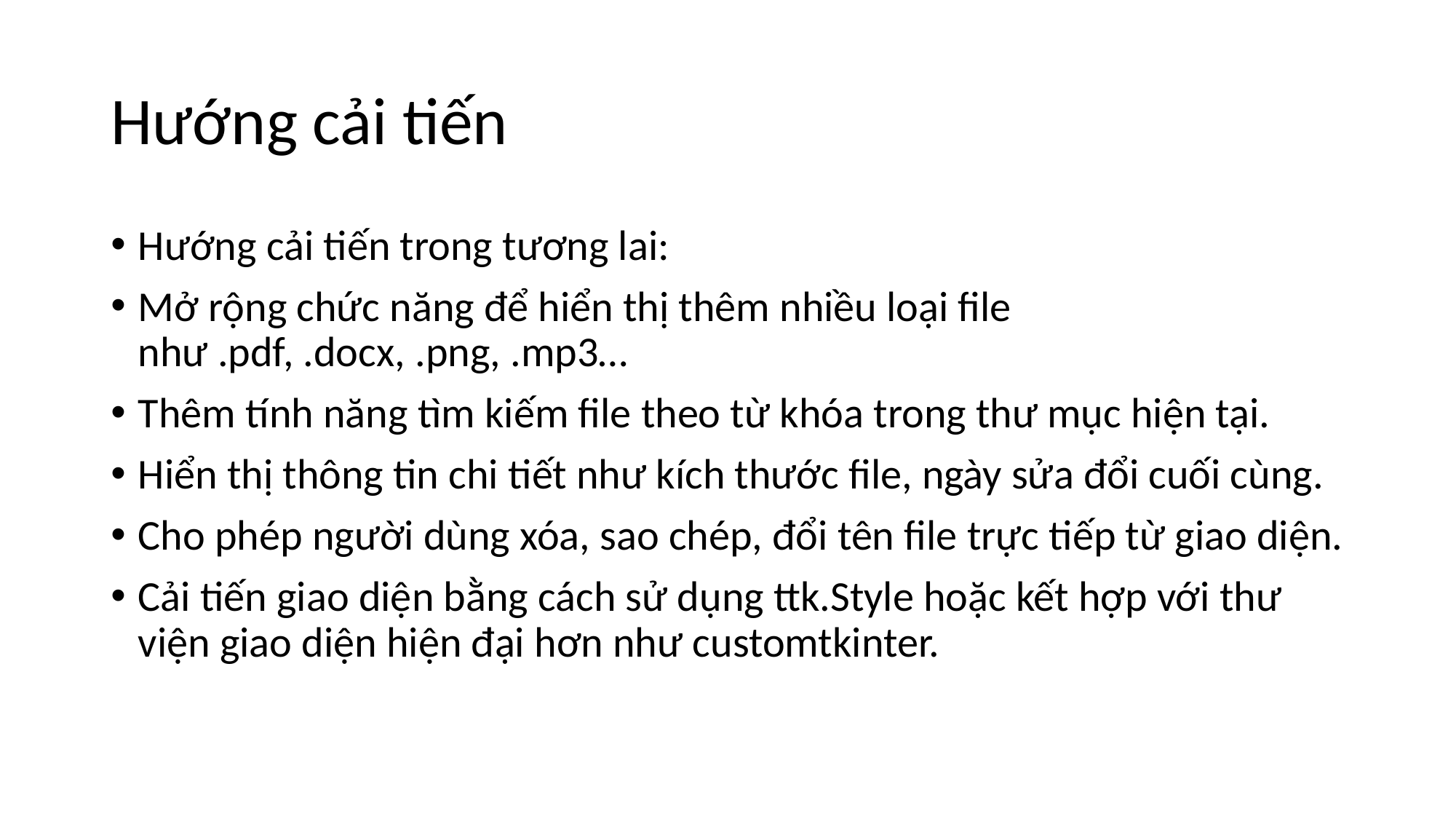

# Hướng cải tiến
Hướng cải tiến trong tương lai:
Mở rộng chức năng để hiển thị thêm nhiều loại file như .pdf, .docx, .png, .mp3…
Thêm tính năng tìm kiếm file theo từ khóa trong thư mục hiện tại.
Hiển thị thông tin chi tiết như kích thước file, ngày sửa đổi cuối cùng.
Cho phép người dùng xóa, sao chép, đổi tên file trực tiếp từ giao diện.
Cải tiến giao diện bằng cách sử dụng ttk.Style hoặc kết hợp với thư viện giao diện hiện đại hơn như customtkinter.